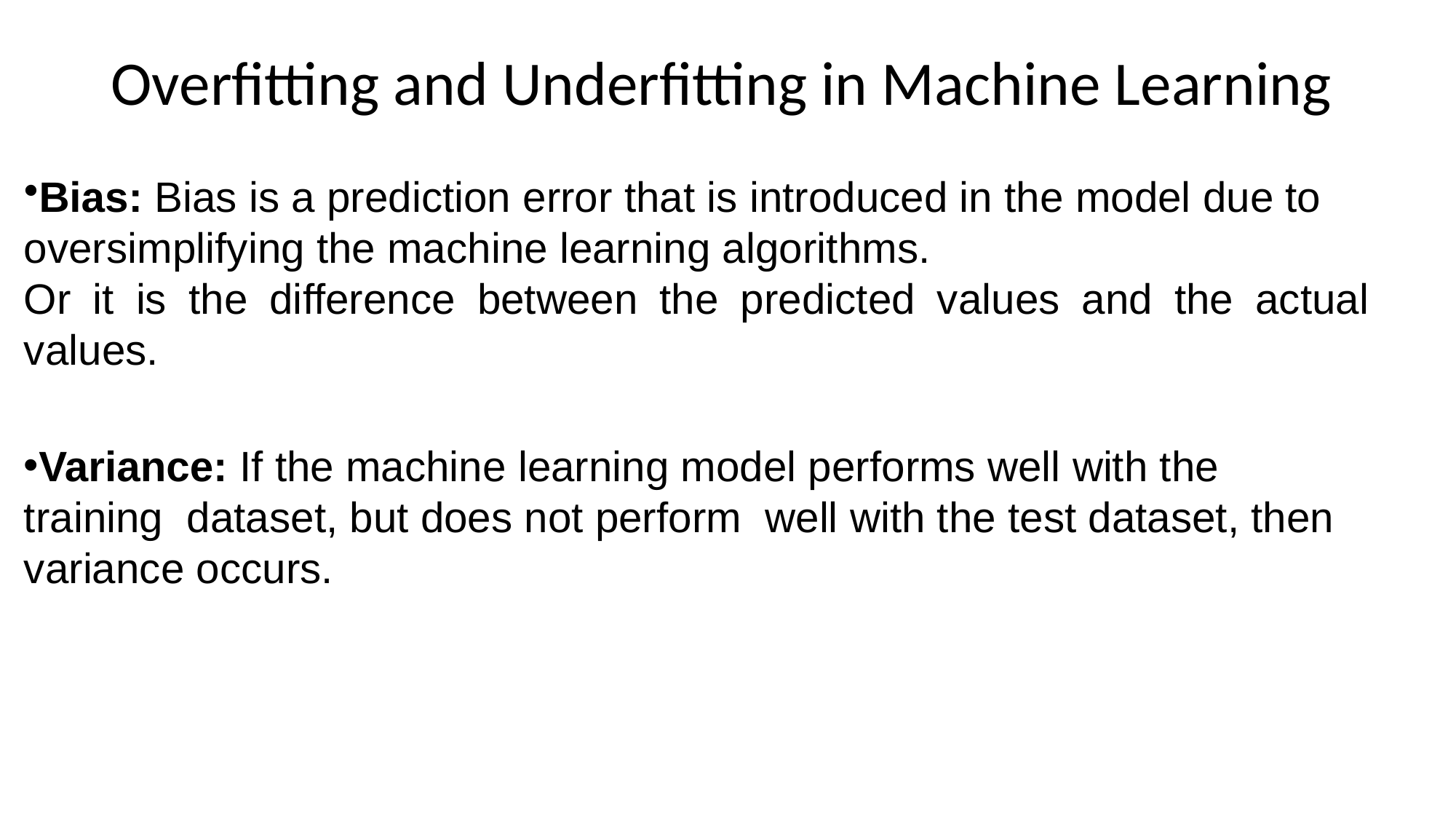

# Overfitting and Underfitting in Machine Learning
Bias: Bias is a prediction error that is introduced in the model due to
oversimplifying the machine learning algorithms.
Or it is the difference between the predicted values and the actual values.

Variance: If the machine learning model performs well with the training  dataset, but does not perform  well with the test dataset, then variance occurs.